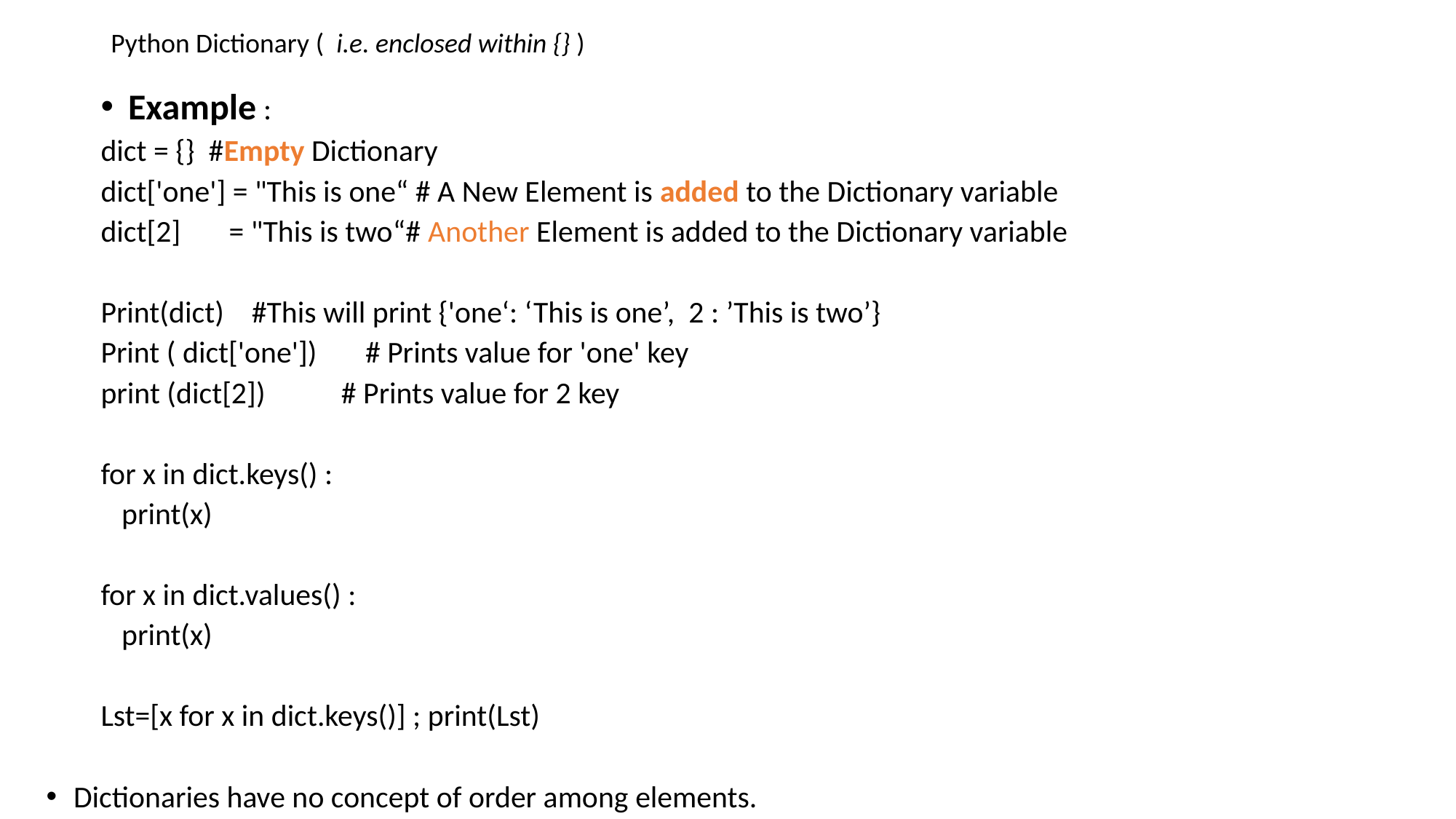

# Python Dictionary (  i.e. enclosed within {} )
Example :
dict = {}  #Empty Dictionary
dict['one'] = "This is one“ # A New Element is added to the Dictionary variable
dict[2]       = "This is two“# Another Element is added to the Dictionary variable

Print(dict)    #This will print {'one‘: ‘This is one’,  2 : ’This is two’}
Print ( dict['one'])       # Prints value for 'one' key
print (dict[2])           # Prints value for 2 key

for x in dict.keys() :
   print(x)

for x in dict.values() :
   print(x)

Lst=[x for x in dict.keys()] ; print(Lst)

Dictionaries have no concept of order among elements.